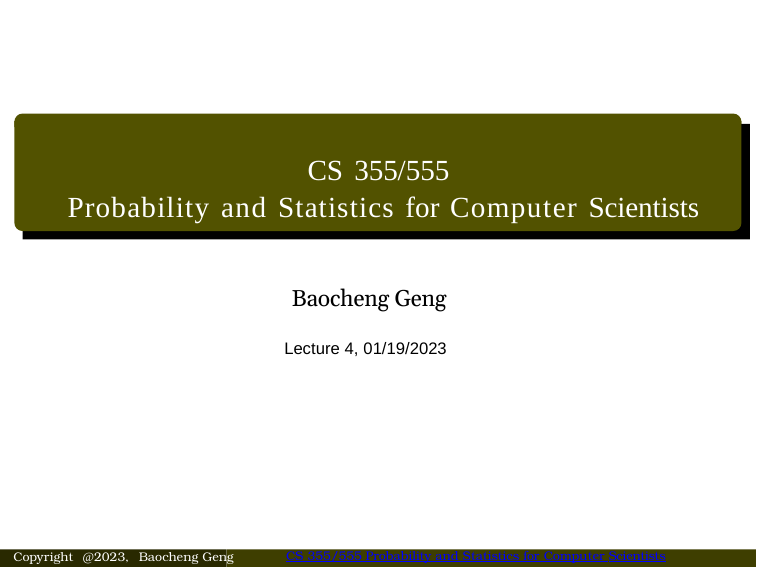

CS 355/555
Probability and Statistics for Computer Scientists
Baocheng Geng

Lecture 4, 01/19/2023

Copyright @2023, Baocheng Geng
CS 355/555 Probability and Statistics for Computer Scientists